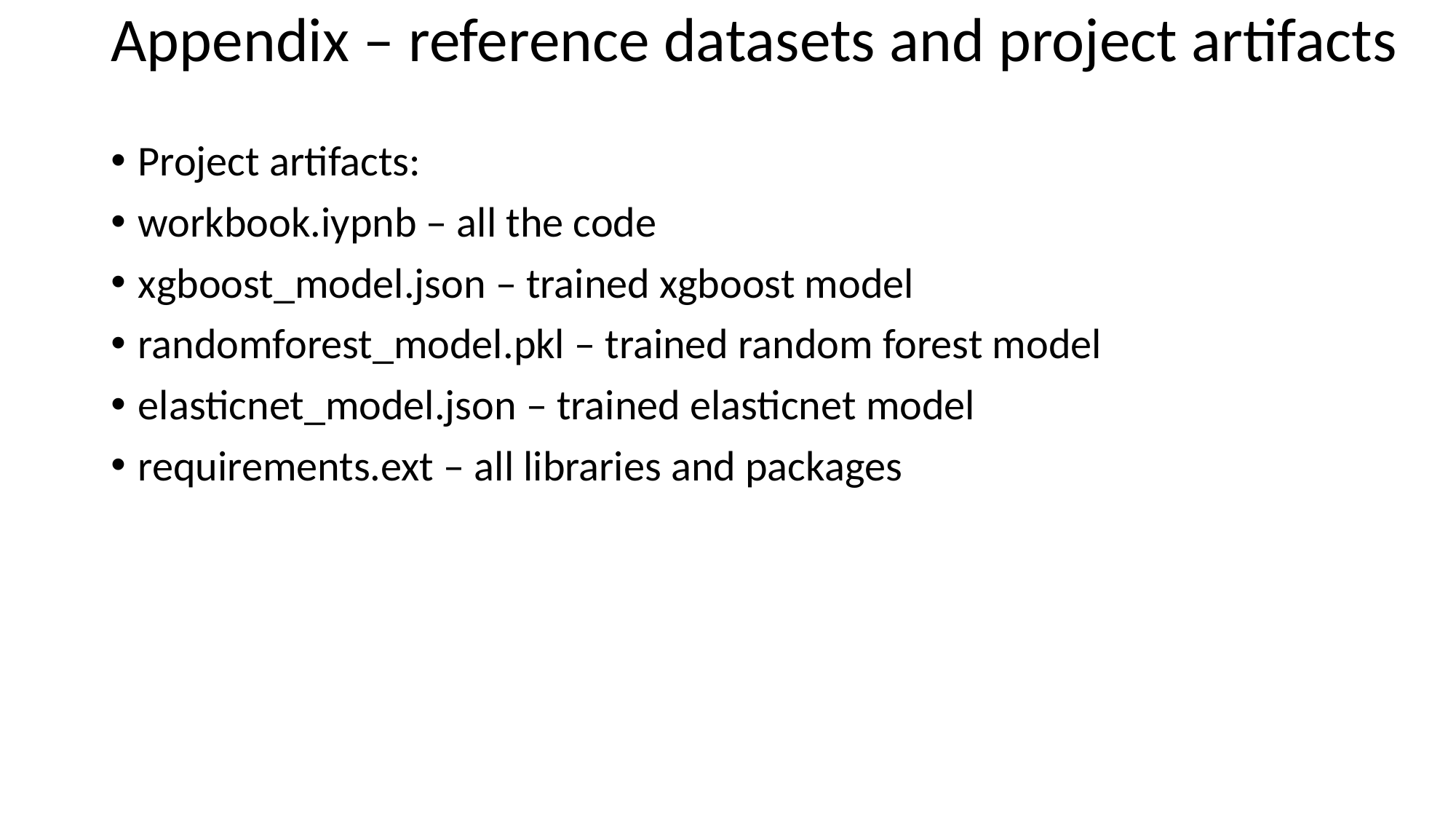

# Appendix – reference datasets and project artifacts
Project artifacts:
workbook.iypnb – all the code
xgboost_model.json – trained xgboost model
randomforest_model.pkl – trained random forest model
elasticnet_model.json – trained elasticnet model
requirements.ext – all libraries and packages